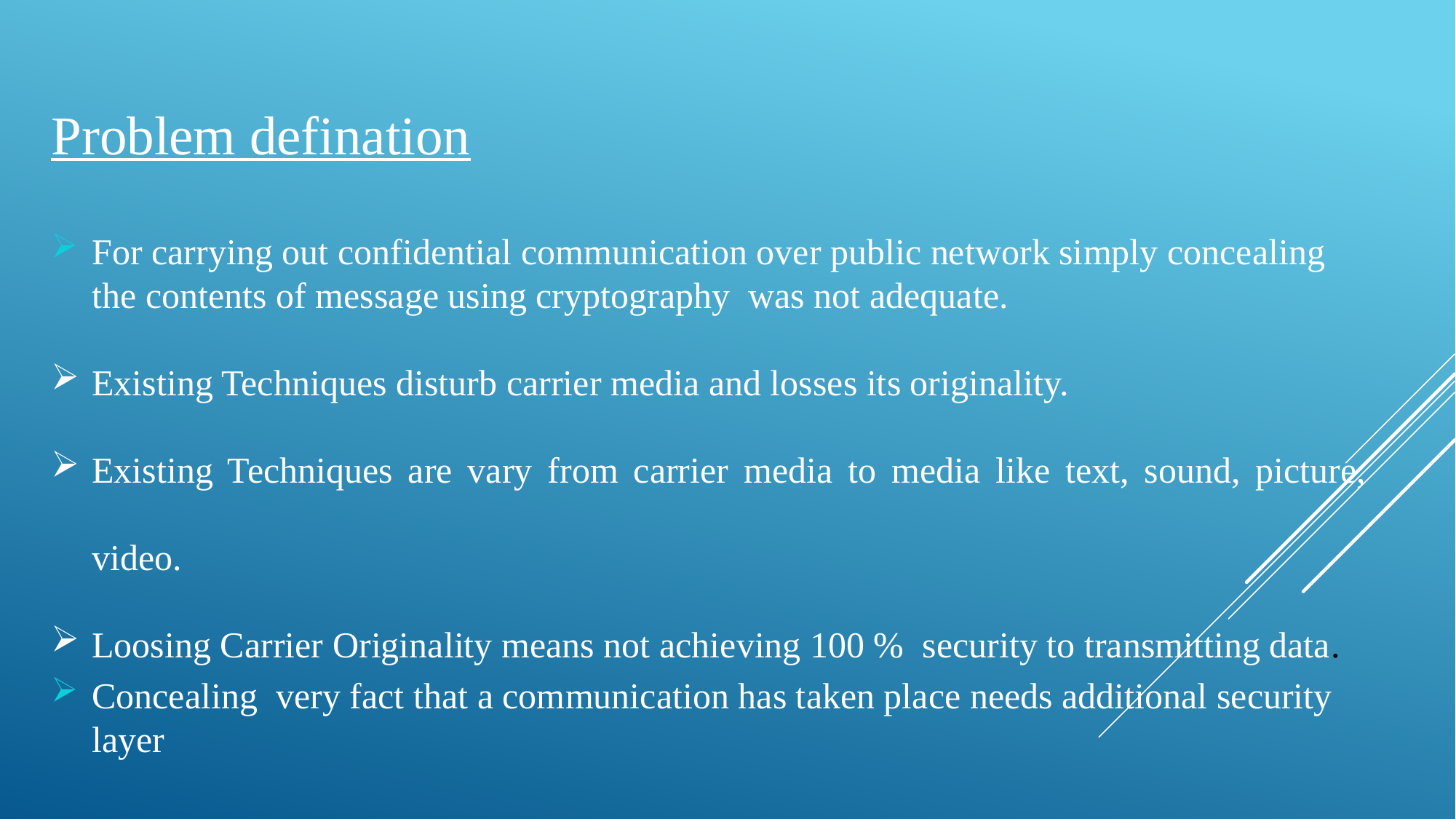

# Problem defination
For carrying out confidential communication over public network simply concealing the contents of message using cryptography  was not adequate.
Existing Techniques disturb carrier media and losses its originality.
Existing Techniques are vary from carrier media to media like text, sound, picture, video.
Loosing Carrier Originality means not achieving 100 %  security to transmitting data.
Concealing  very fact that a communication has taken place needs additional security layer